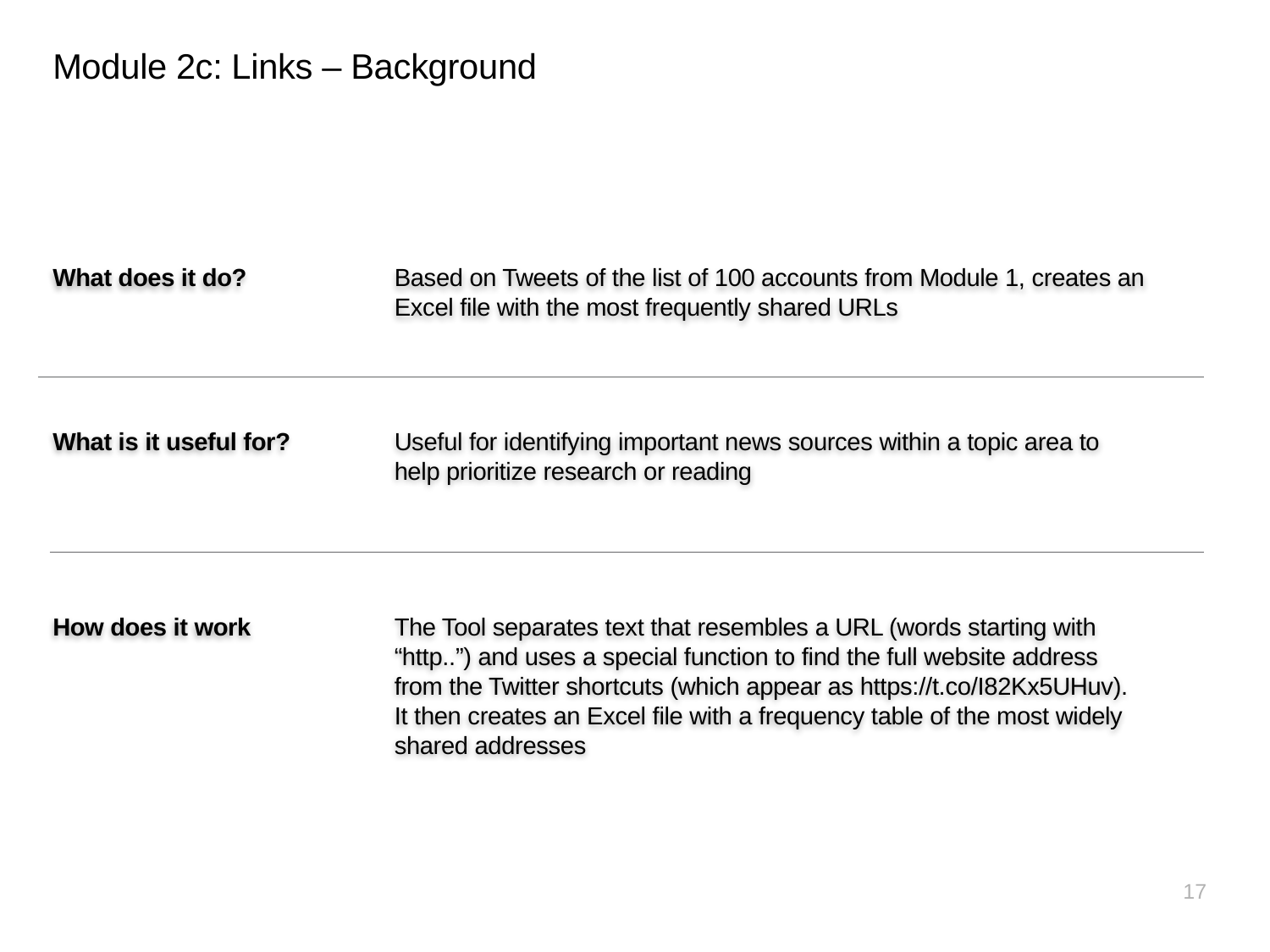

Module 2c: Links – Background
What does it do?
Based on Tweets of the list of 100 accounts from Module 1, creates an Excel file with the most frequently shared URLs
What is it useful for?
Useful for identifying important news sources within a topic area to help prioritize research or reading
How does it work
The Tool separates text that resembles a URL (words starting with “http..”) and uses a special function to find the full website address from the Twitter shortcuts (which appear as https://t.co/I82Kx5UHuv). It then creates an Excel file with a frequency table of the most widely shared addresses
17